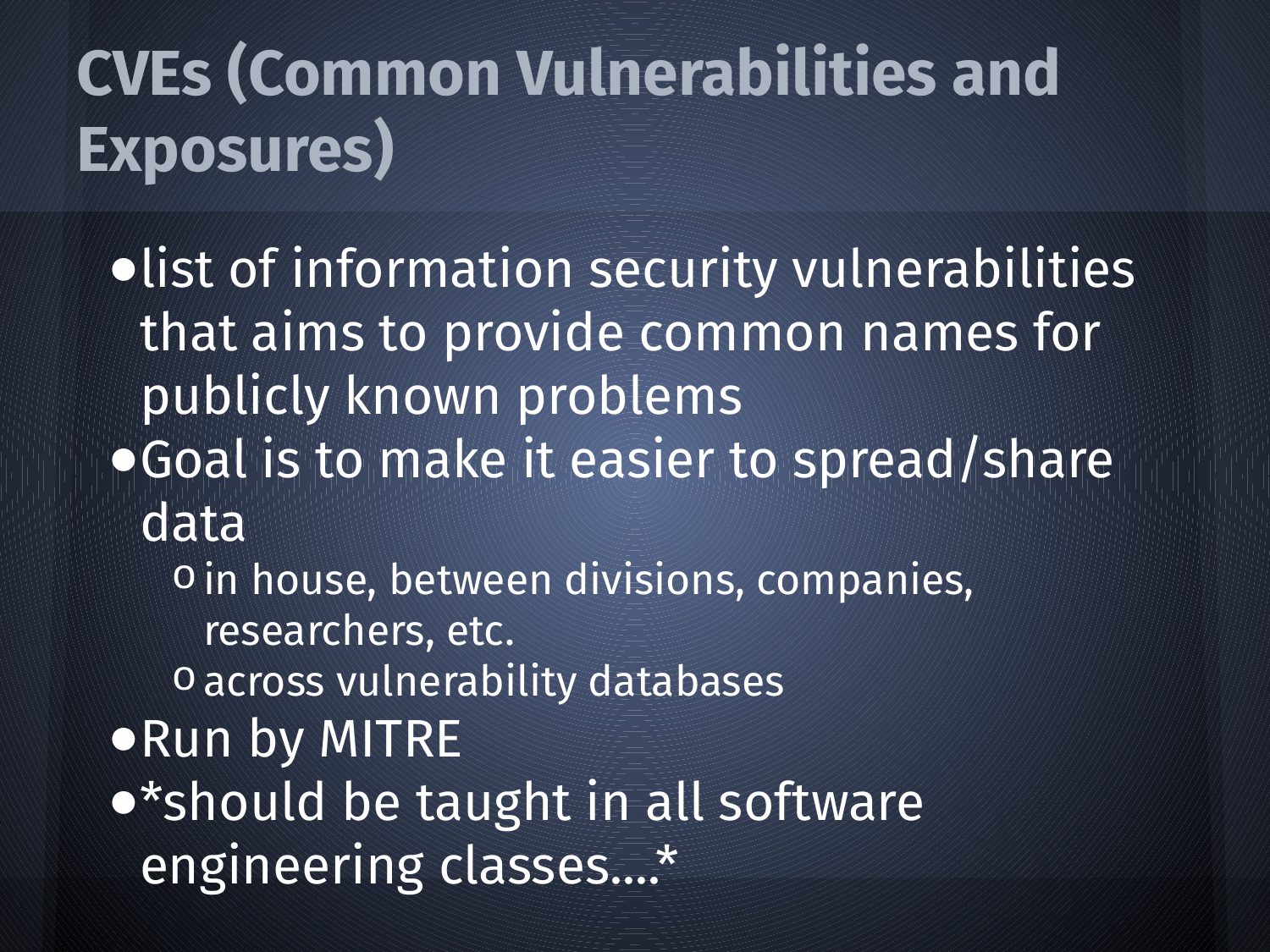

# CVEs (Common Vulnerabilities and Exposures)
list of information security vulnerabilities that aims to provide common names for publicly known problems
Goal is to make it easier to spread/share data
in house, between divisions, companies, researchers, etc.
across vulnerability databases
Run by MITRE
*should be taught in all software engineering classes....*